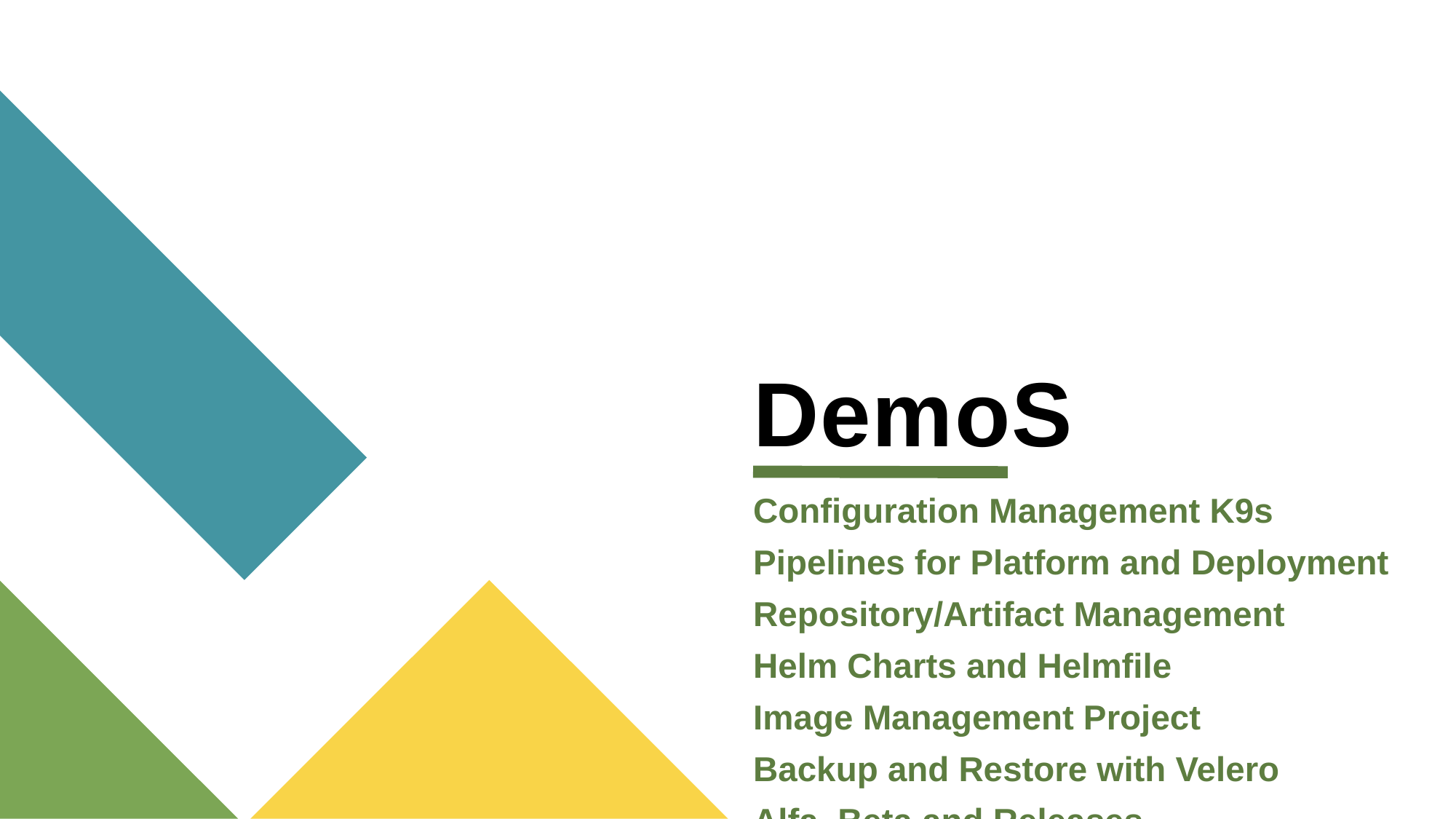

# DemoS
Configuration Management K9s
Pipelines for Platform and Deployment
Repository/Artifact Management
Helm Charts and Helmfile
Image Management Project
Backup and Restore with Velero
Alfa, Beta and Releases